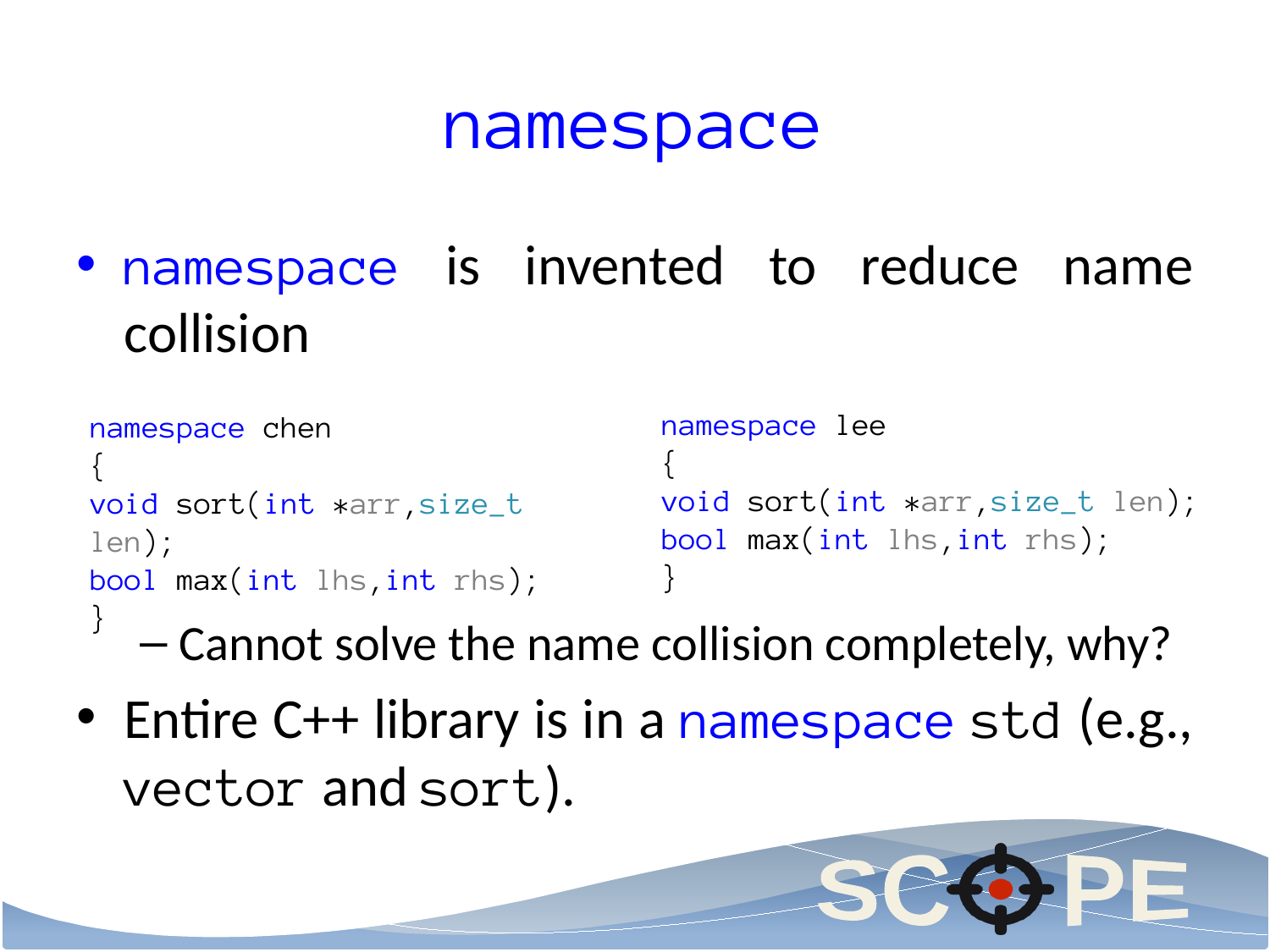

# namespace
namespace is invented to reduce name collision

Cannot solve the name collision completely, why?
Entire C++ library is in a namespace std (e.g., vector and sort).

namespace lee
{
void sort(int *arr,size_t len);
bool max(int lhs,int rhs);
}
namespace chen
{
void sort(int *arr,size_t len);
bool max(int lhs,int rhs);
}